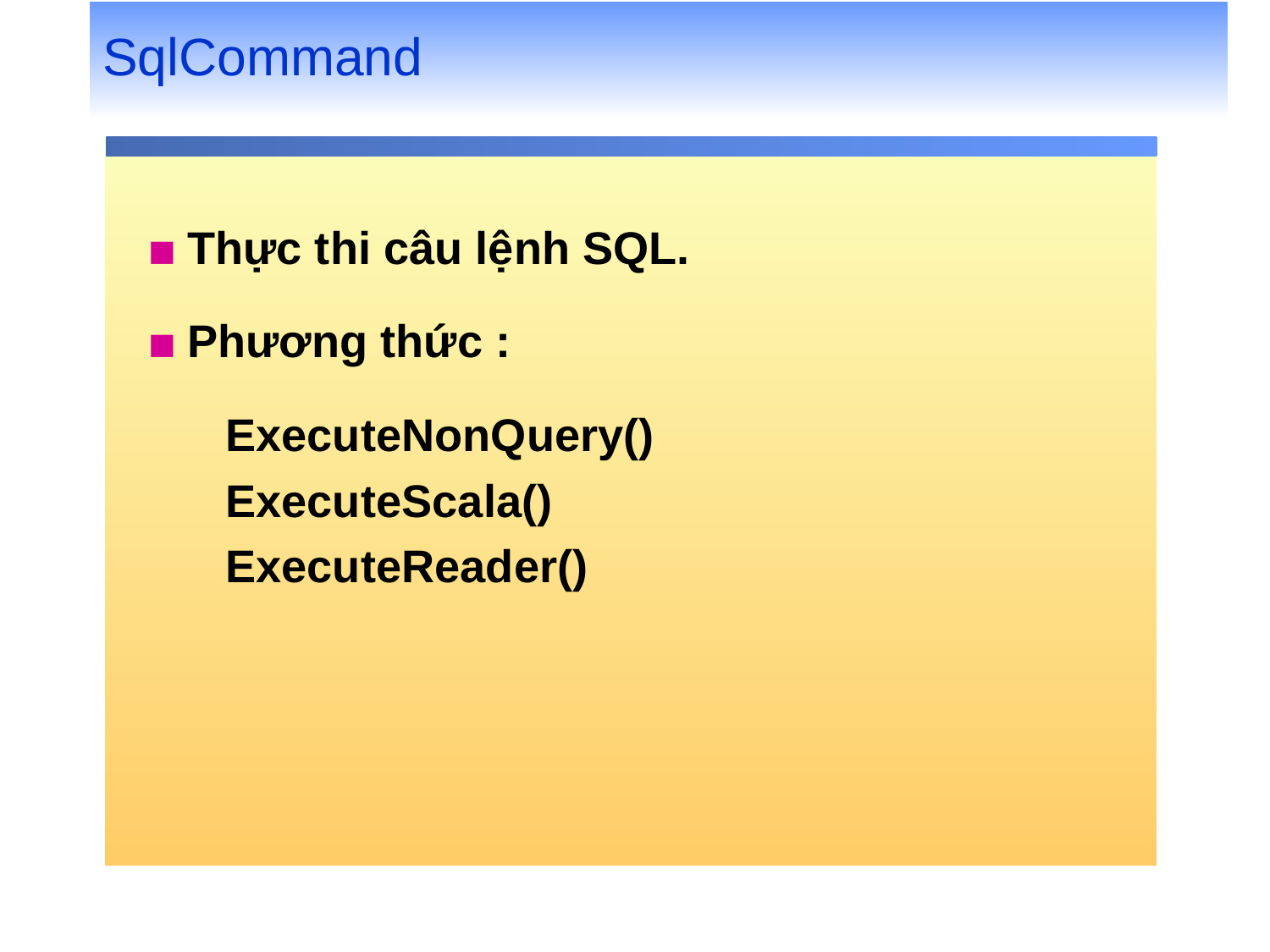

# SqlCommand
Thực thi câu lệnh SQL.
Phương thức :
	   ExecuteNonQuery()
   ExecuteScala()
   ExecuteReader()